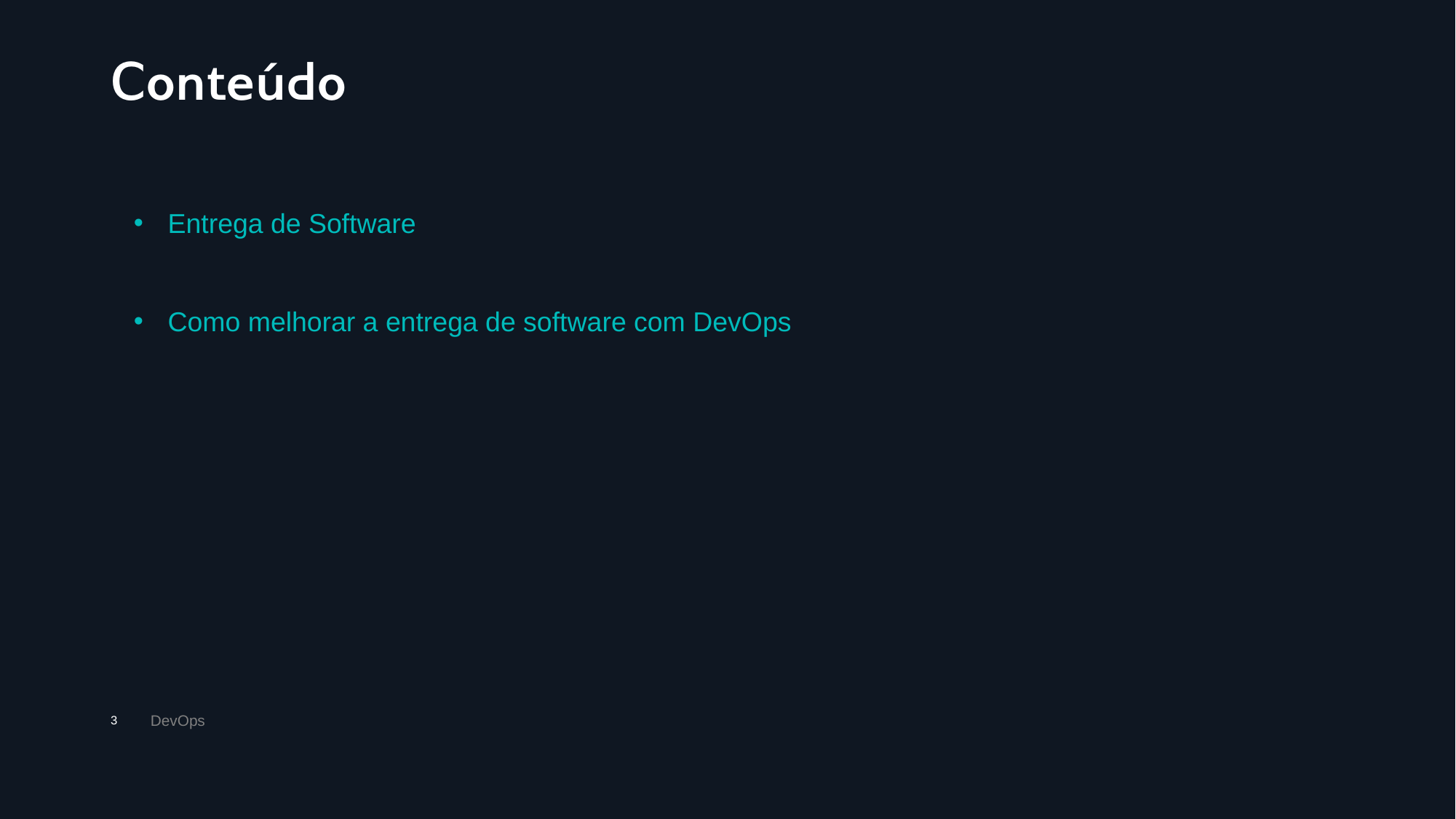

# Conteúdo
Entrega de Software

Como melhorar a entrega de software com DevOps
DevOps
3